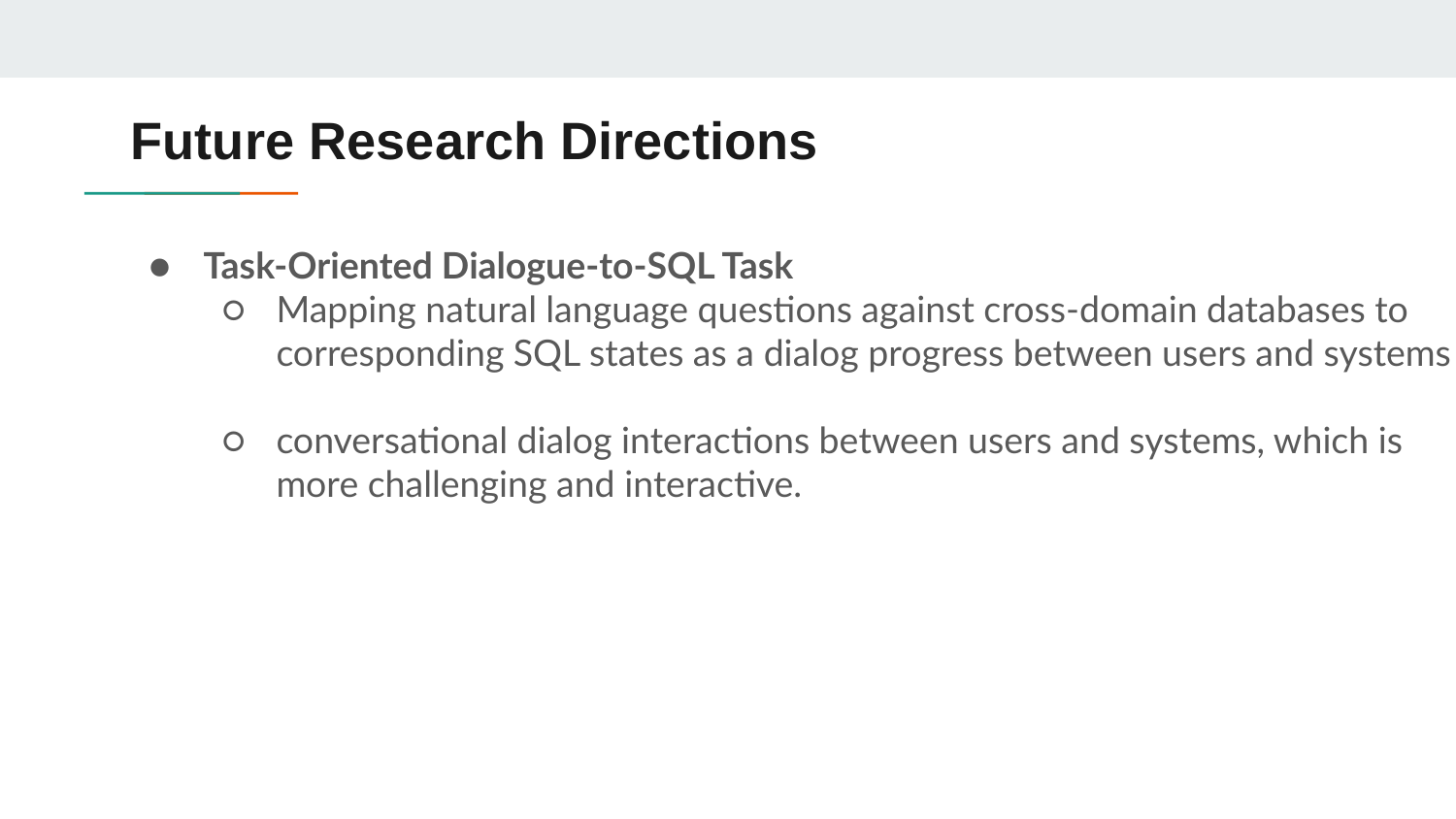

# Future Research Directions

Task-Oriented Dialogue-to-SQL Task
Mapping natural language questions against cross-domain databases to corresponding SQL states as a dialog progress between users and systems

conversational dialog interactions between users and systems, which is more challenging and interactive.